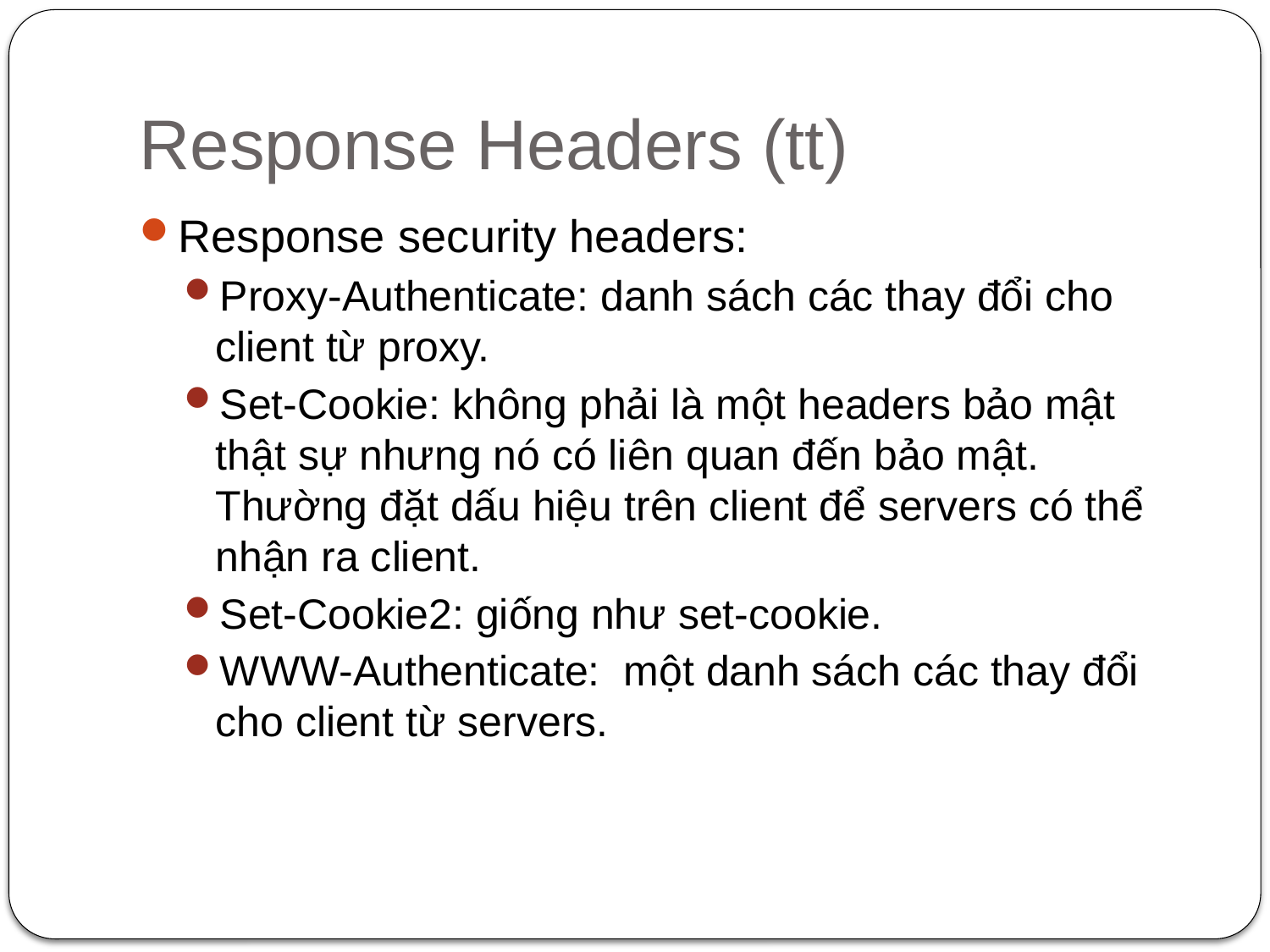

# Response Headers (tt)
Response security headers:
Proxy-Authenticate: danh sách các thay đổi cho client từ proxy.
Set-Cookie: không phải là một headers bảo mật thật sự nhưng nó có liên quan đến bảo mật. Thường đặt dấu hiệu trên client để servers có thể nhận ra client.
Set-Cookie2: giống như set-cookie.
WWW-Authenticate:  một danh sách các thay đổi cho client từ servers.